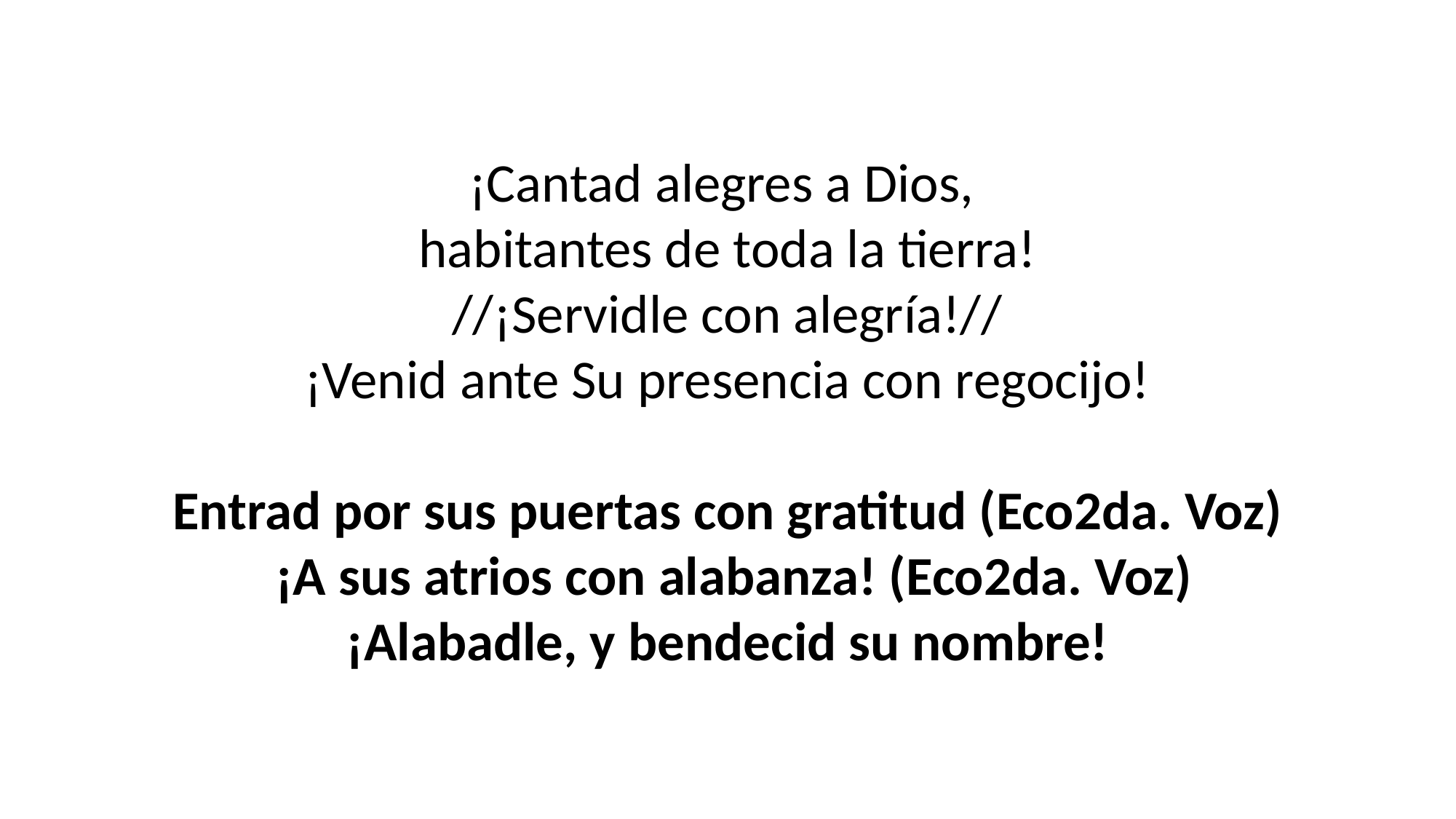

¡Cantad alegres a Dios,
habitantes de toda la tierra!
//¡Servidle con alegría!//
¡Venid ante Su presencia con regocijo!

Entrad por sus puertas con gratitud (Eco2da. Voz)
 ¡A sus atrios con alabanza! (Eco2da. Voz)
¡Alabadle, y bendecid su nombre!